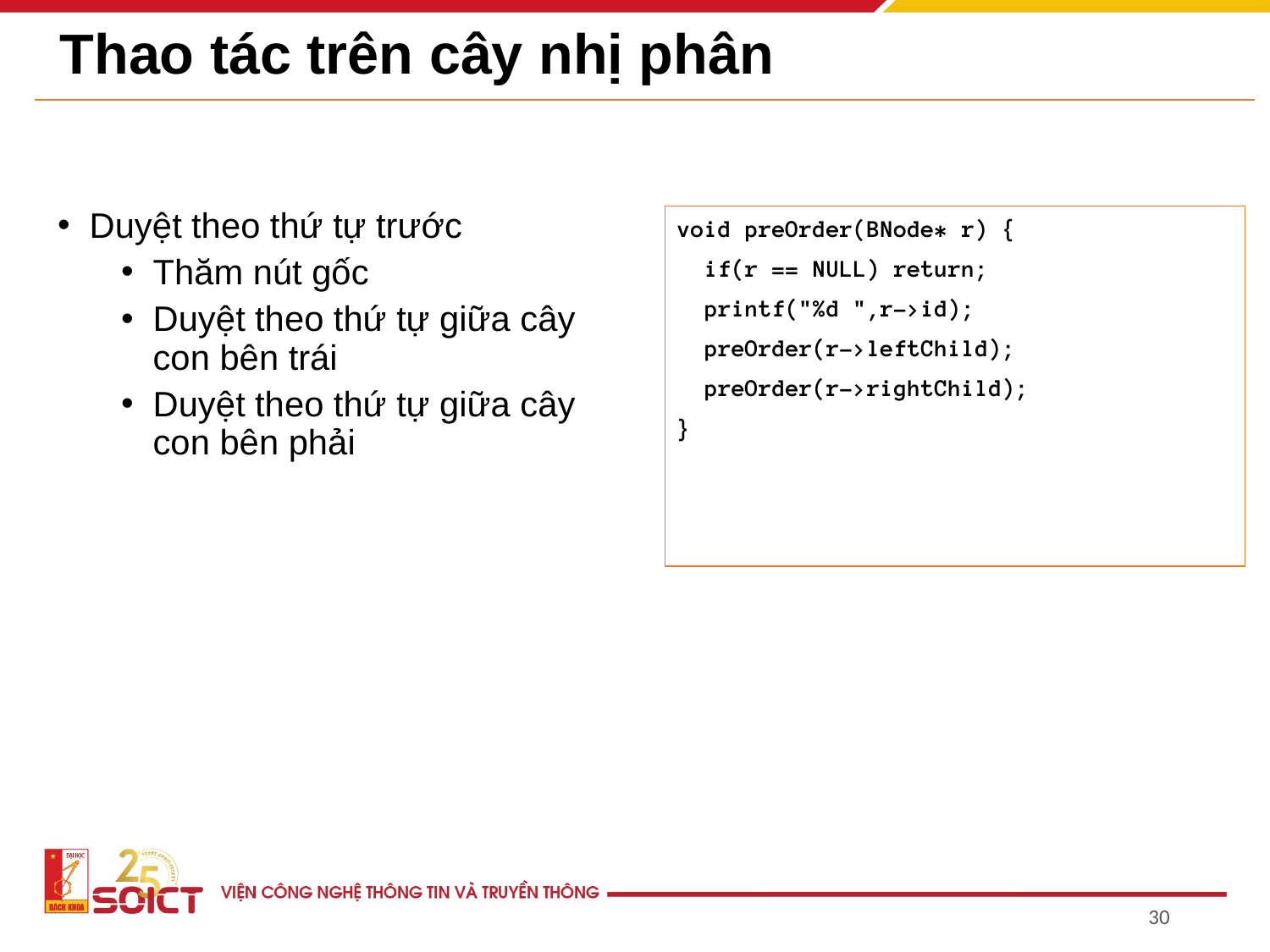

# Thao tác trên cây nhị phân
Duyệt theo thứ tự trước
Thăm nút gốc
Duyệt theo thứ tự giữa cây con bên trái
Duyệt theo thứ tự giữa cây con bên phải

void preOrder(BNode* r) {
  if(r == NULL) return;
  printf("%d ",r->id);
  preOrder(r->leftChild);
  preOrder(r->rightChild);
}
30